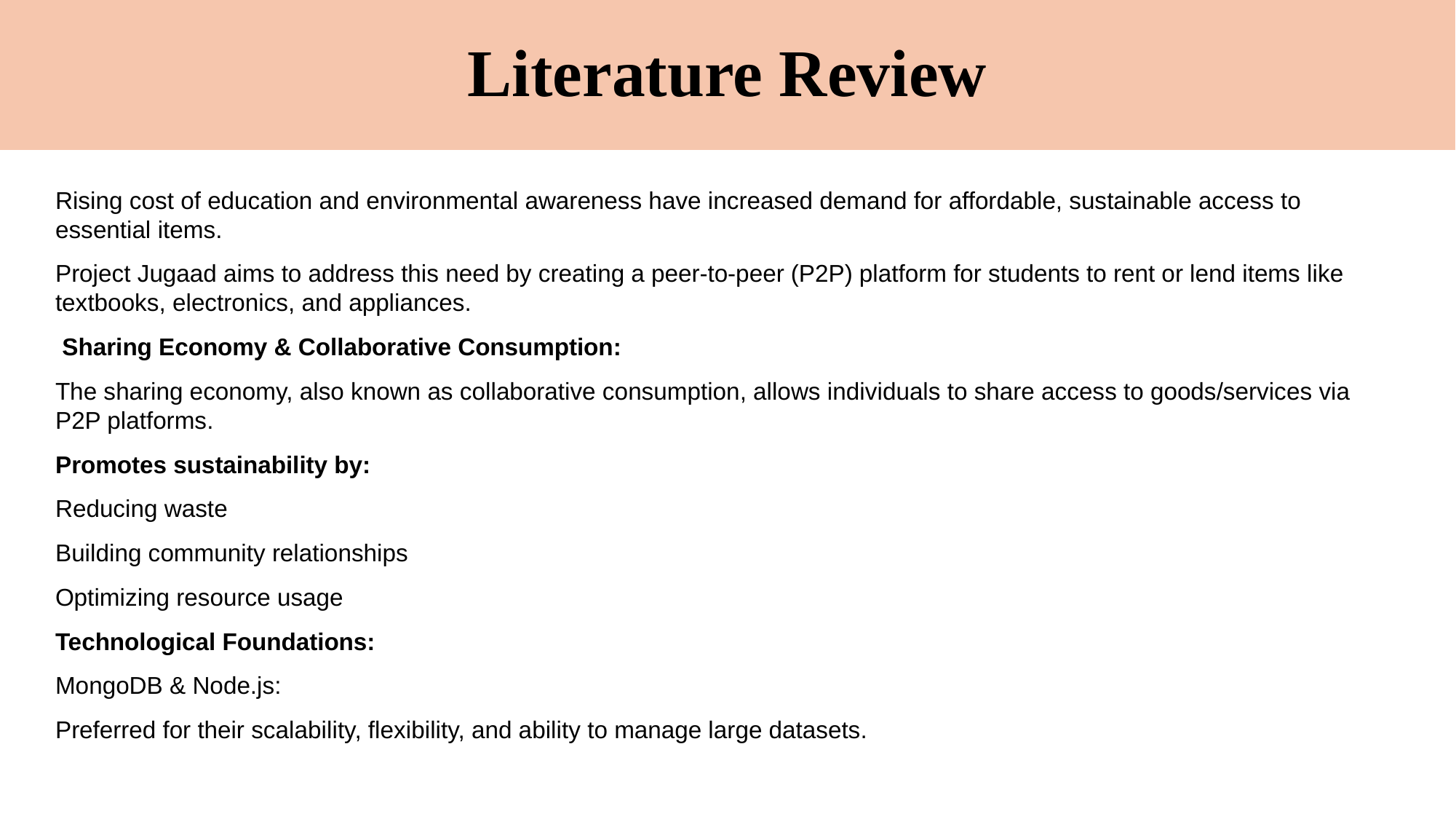

# Literature Review
Rising cost of education and environmental awareness have increased demand for affordable, sustainable access to essential items.
Project Jugaad aims to address this need by creating a peer-to-peer (P2P) platform for students to rent or lend items like textbooks, electronics, and appliances.
 Sharing Economy & Collaborative Consumption:
The sharing economy, also known as collaborative consumption, allows individuals to share access to goods/services via P2P platforms.
Promotes sustainability by:
Reducing waste
Building community relationships
Optimizing resource usage
Technological Foundations:
MongoDB & Node.js:
Preferred for their scalability, flexibility, and ability to manage large datasets.